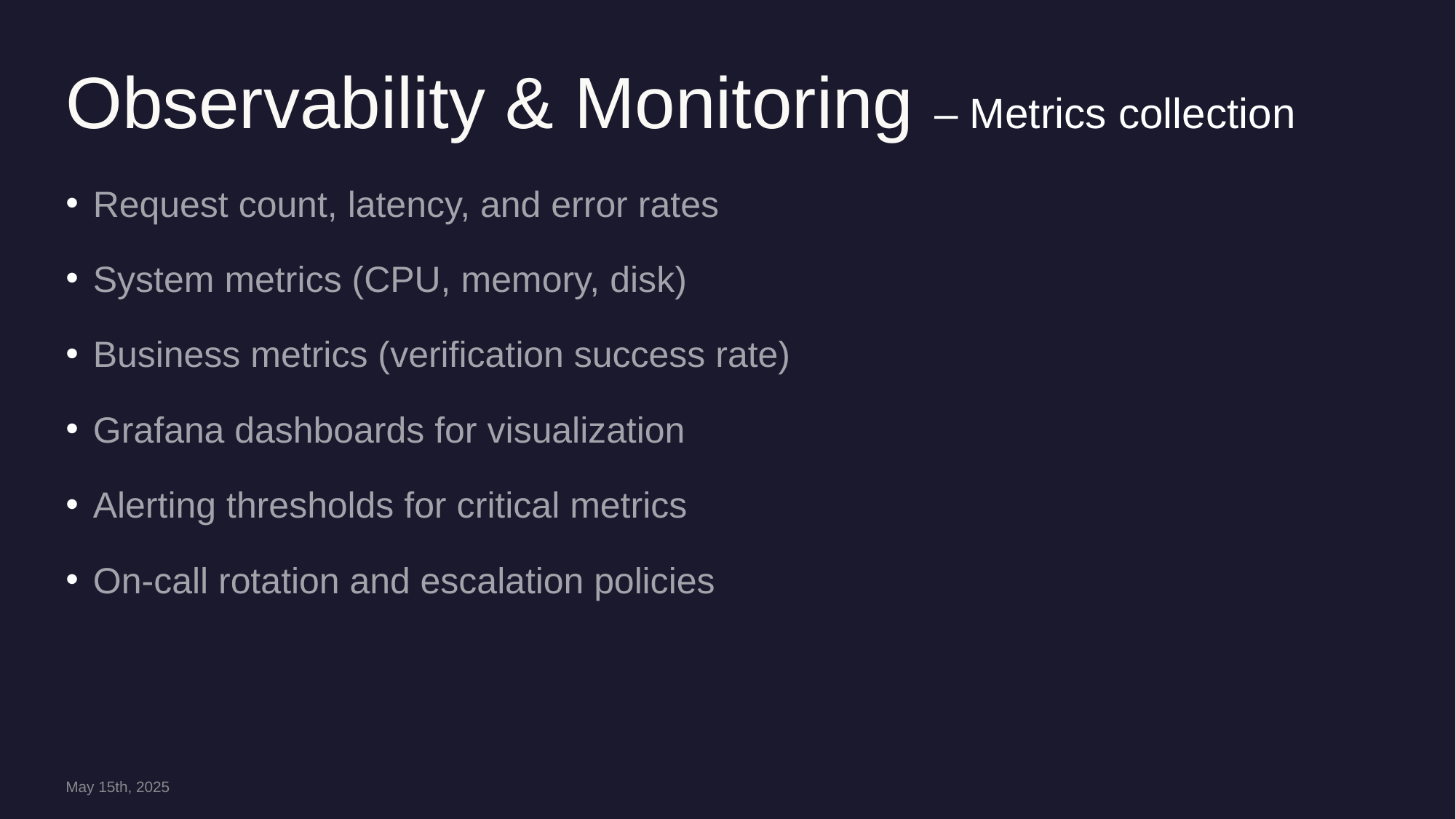

# Observability & Monitoring – Metrics collection
Request count, latency, and error rates
System metrics (CPU, memory, disk)
Business metrics (verification success rate)
Grafana dashboards for visualization
Alerting thresholds for critical metrics
On-call rotation and escalation policies
May 15th, 2025